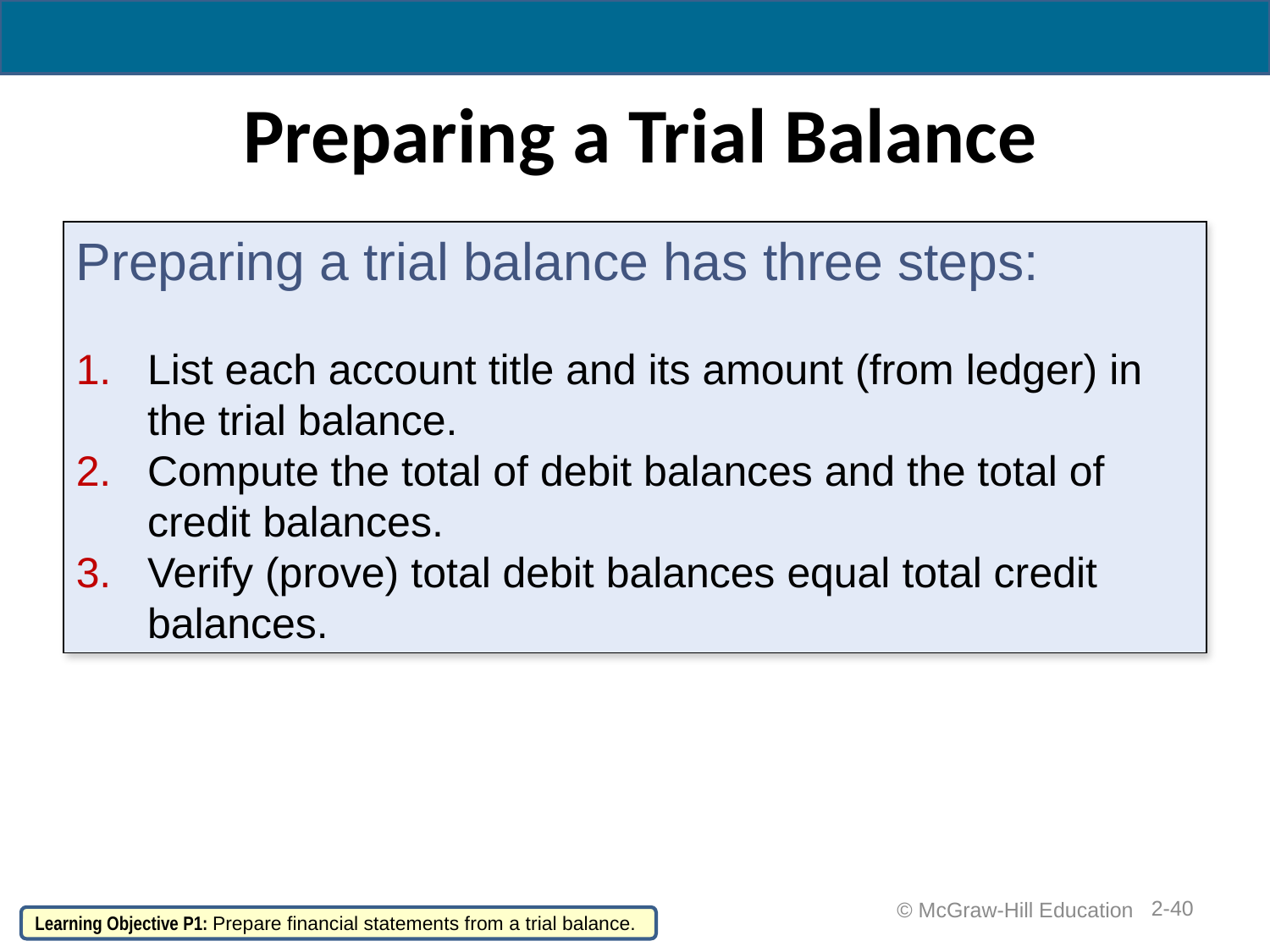

# Preparing a Trial Balance
Preparing a trial balance has three steps:

List each account title and its amount (from ledger) in the trial balance.
Compute the total of debit balances and the total of credit balances.
Verify (prove) total debit balances equal total credit balances.
2-40
 © McGraw-Hill Education
Learning Objective P1: Prepare financial statements from a trial balance.